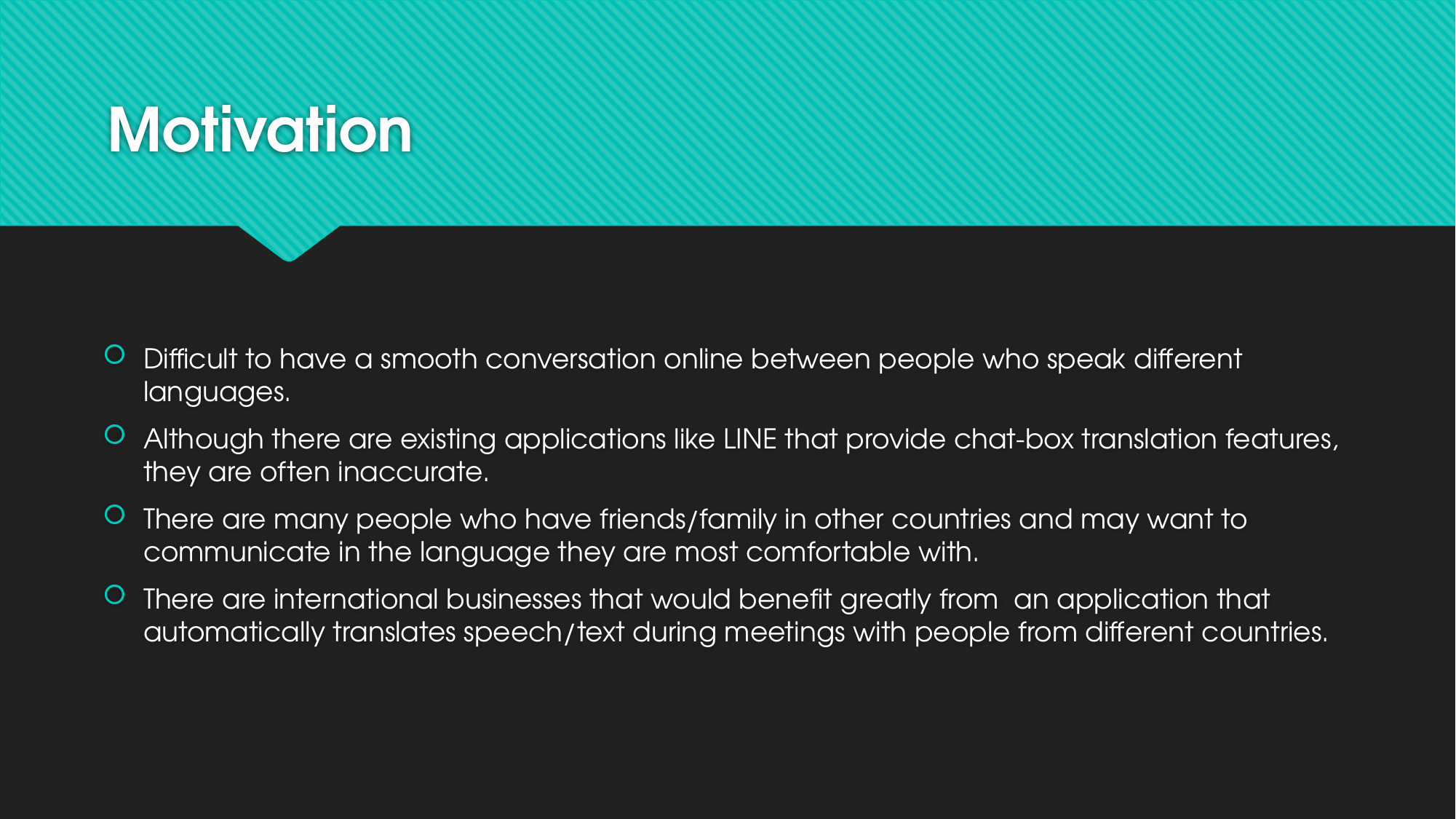

# Motivation
Difficult to have a smooth conversation online between people who speak different languages.
Although there are existing applications like LINE that provide chat-box translation features, they are often inaccurate.
There are many people who have friends/family in other countries and may want to communicate in the language they are most comfortable with.
There are international businesses that would benefit greatly from  an application that automatically translates speech/text during meetings with people from different countries.